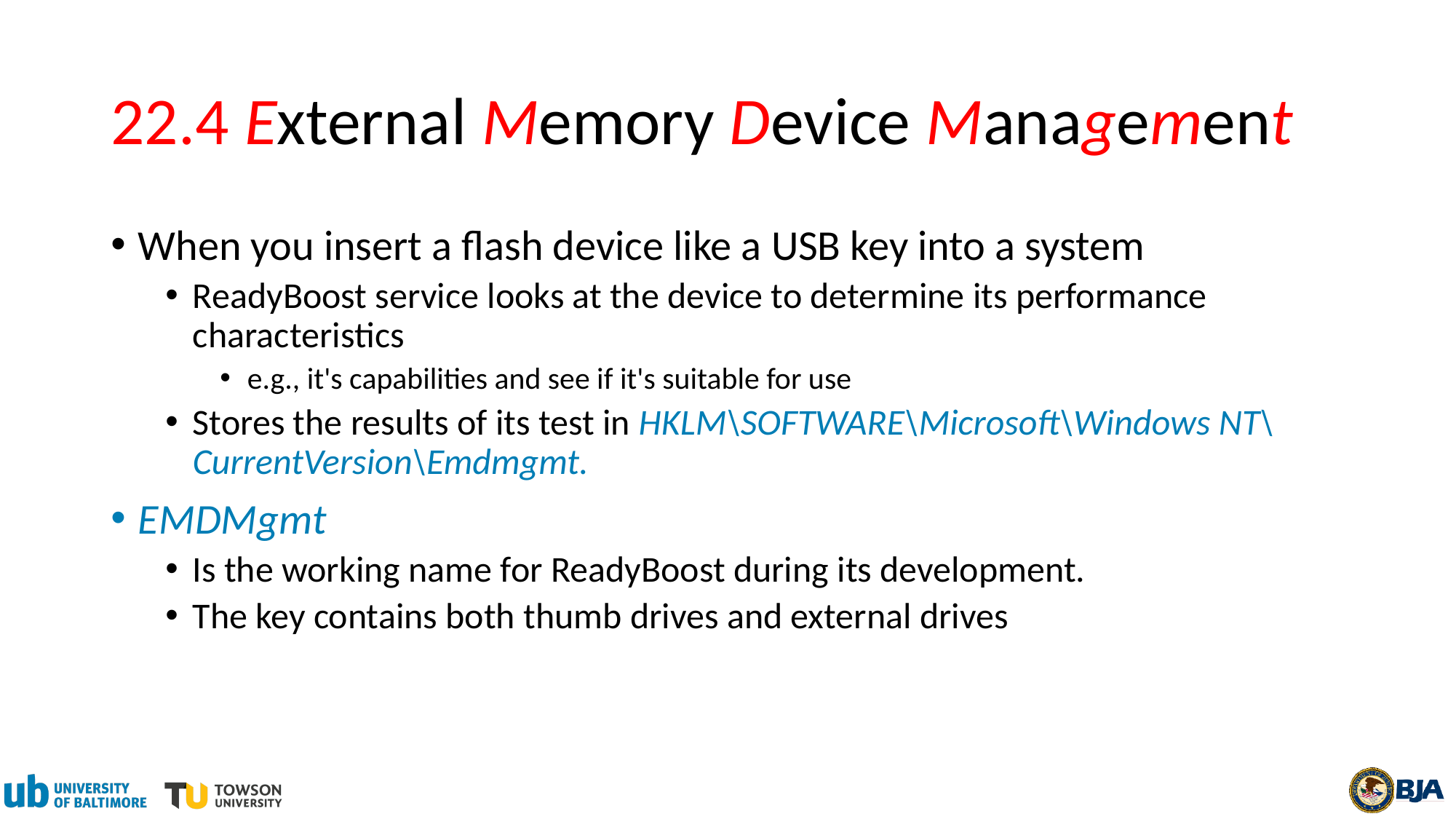

# 22.4 External Memory Device Management
When you insert a flash device like a USB key into a system
ReadyBoost service looks at the device to determine its performance characteristics
e.g., it's capabilities and see if it's suitable for use
Stores the results of its test in HKLM\SOFTWARE\Microsoft\Windows NT\CurrentVersion\Emdmgmt.
EMDMgmt
Is the working name for ReadyBoost during its development.
The key contains both thumb drives and external drives